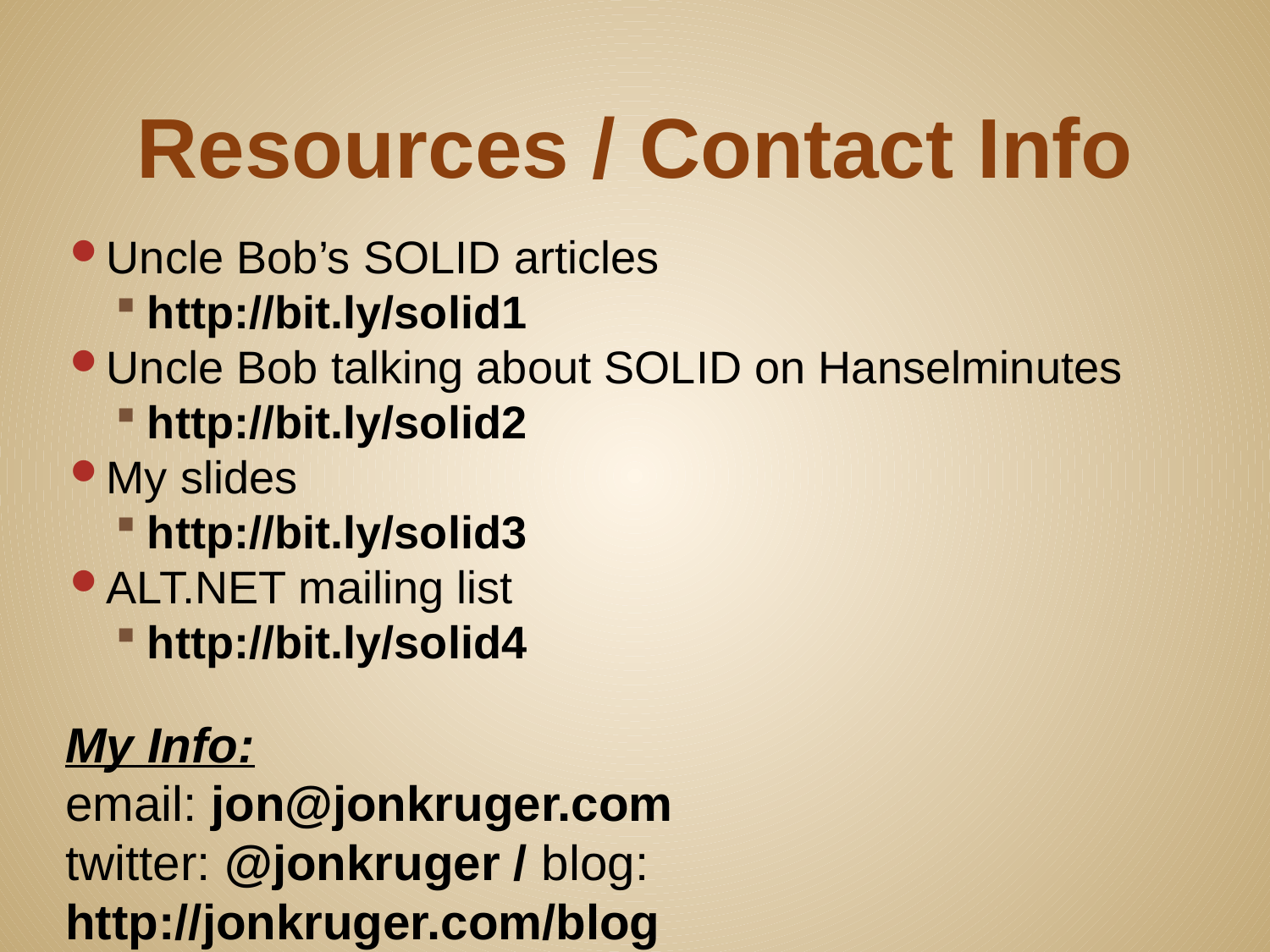

# Resources / Contact Info
Uncle Bob’s SOLID articles
http://bit.ly/solid1
Uncle Bob talking about SOLID on Hanselminutes
http://bit.ly/solid2
My slides
http://bit.ly/solid3
ALT.NET mailing list
http://bit.ly/solid4

My Info:
email: jon@jonkruger.com
twitter: @jonkruger / blog: http://jonkruger.com/blog